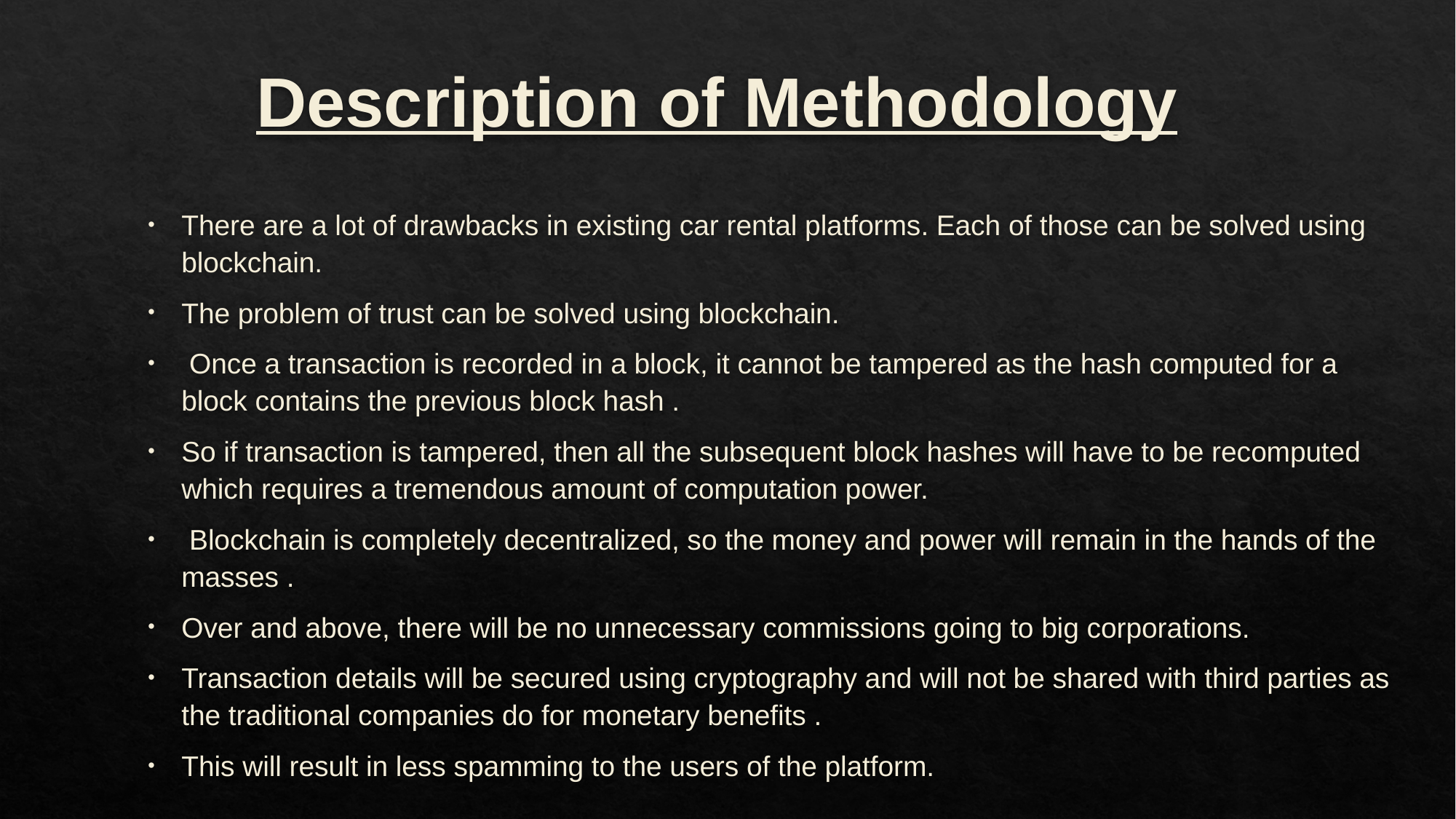

# Description of Methodology
There are a lot of drawbacks in existing car rental platforms. Each of those can be solved using blockchain.
The problem of trust can be solved using blockchain.
 Once a transaction is recorded in a block, it cannot be tampered as the hash computed for a block contains the previous block hash .
So if transaction is tampered, then all the subsequent block hashes will have to be recomputed which requires a tremendous amount of computation power.
 Blockchain is completely decentralized, so the money and power will remain in the hands of the masses .
Over and above, there will be no unnecessary commissions going to big corporations.
Transaction details will be secured using cryptography and will not be shared with third parties as the traditional companies do for monetary benefits .
This will result in less spamming to the users of the platform.